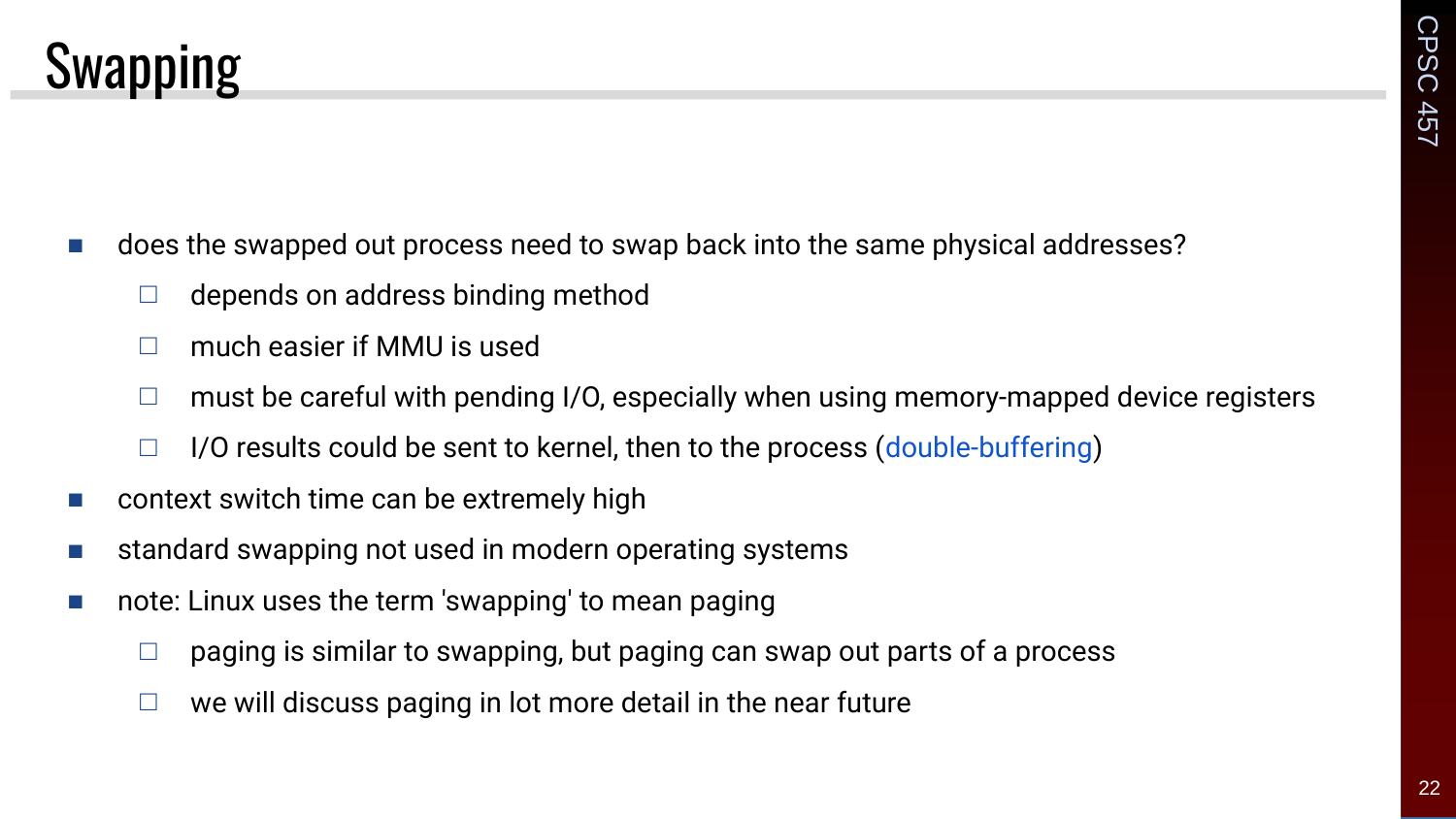

# Swapping
does the swapped out process need to swap back into the same physical addresses?
depends on address binding method
much easier if MMU is used
must be careful with pending I/O, especially when using memory-mapped device registers
I/O results could be sent to kernel, then to the process (double-buffering)
context switch time can be extremely high
standard swapping not used in modern operating systems
note: Linux uses the term 'swapping' to mean paging
paging is similar to swapping, but paging can swap out parts of a process
we will discuss paging in lot more detail in the near future